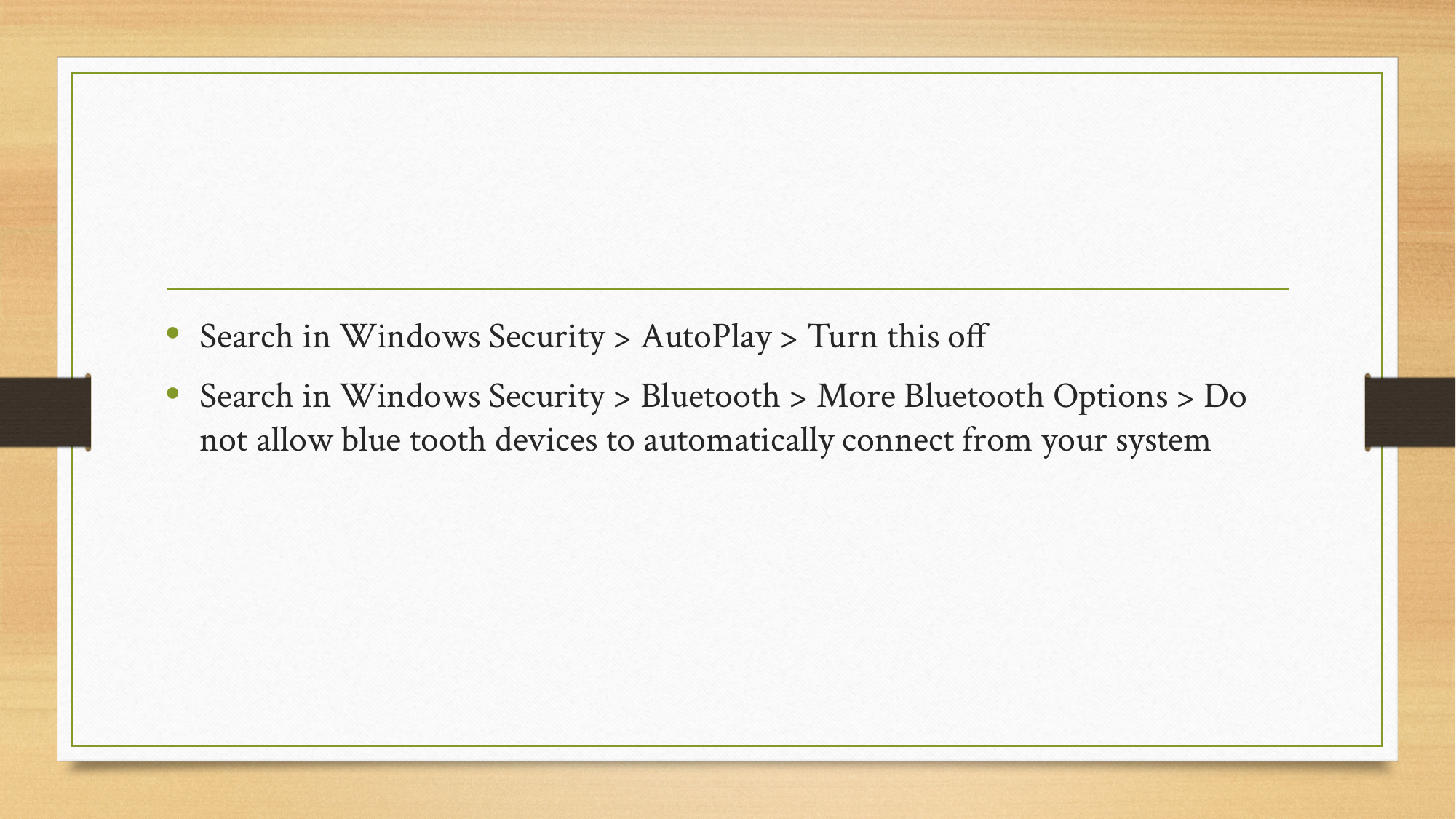

#
Search in Windows Security > AutoPlay > Turn this off
Search in Windows Security > Bluetooth > More Bluetooth Options > Do not allow blue tooth devices to automatically connect from your system